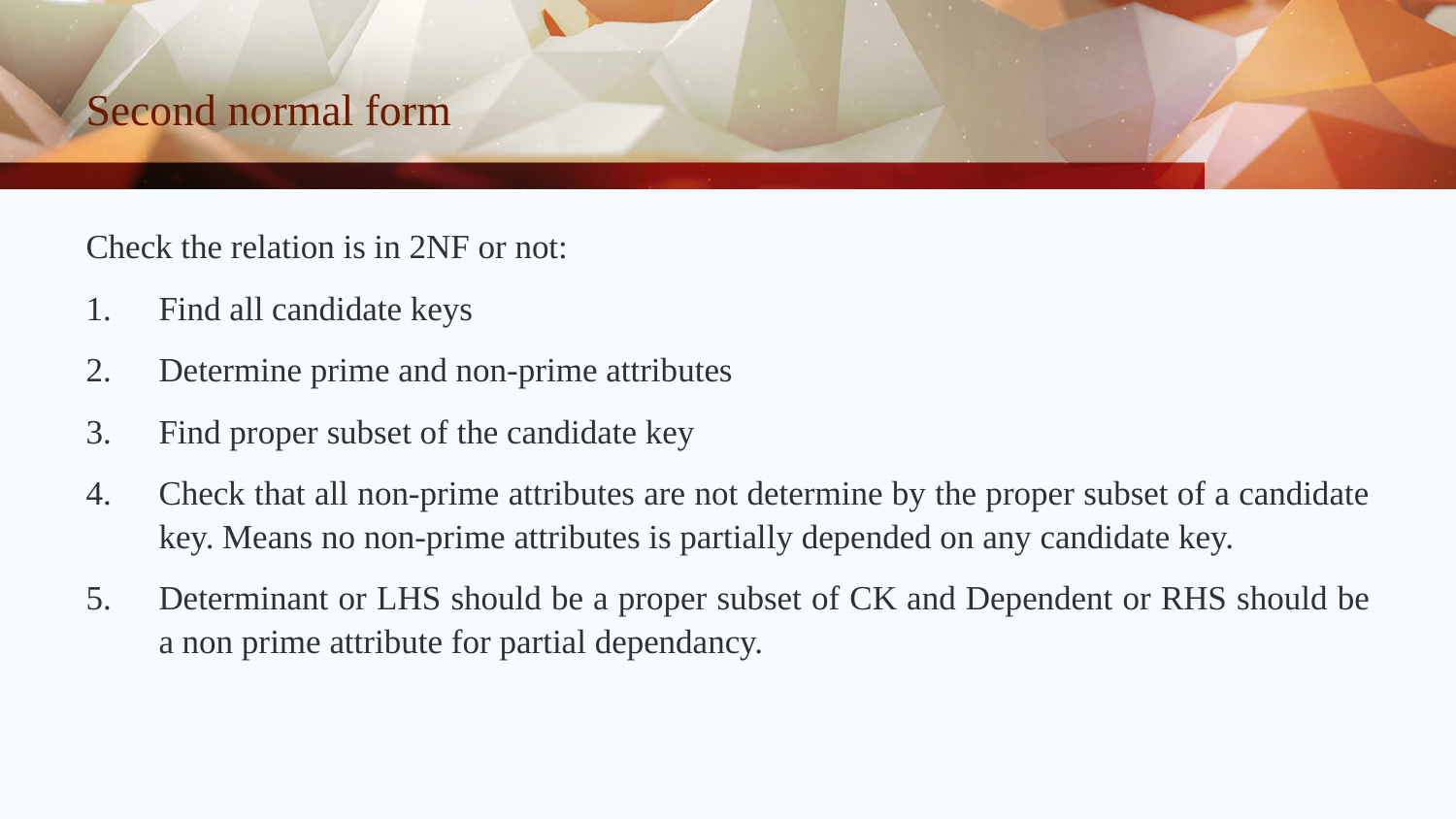

# Second normal form
Check the relation is in 2NF or not:
Find all candidate keys
Determine prime and non-prime attributes
Find proper subset of the candidate key
Check that all non-prime attributes are not determine by the proper subset of a candidate key. Means no non-prime attributes is partially depended on any candidate key.
Determinant or LHS should be a proper subset of CK and Dependent or RHS should be a non prime attribute for partial dependancy.